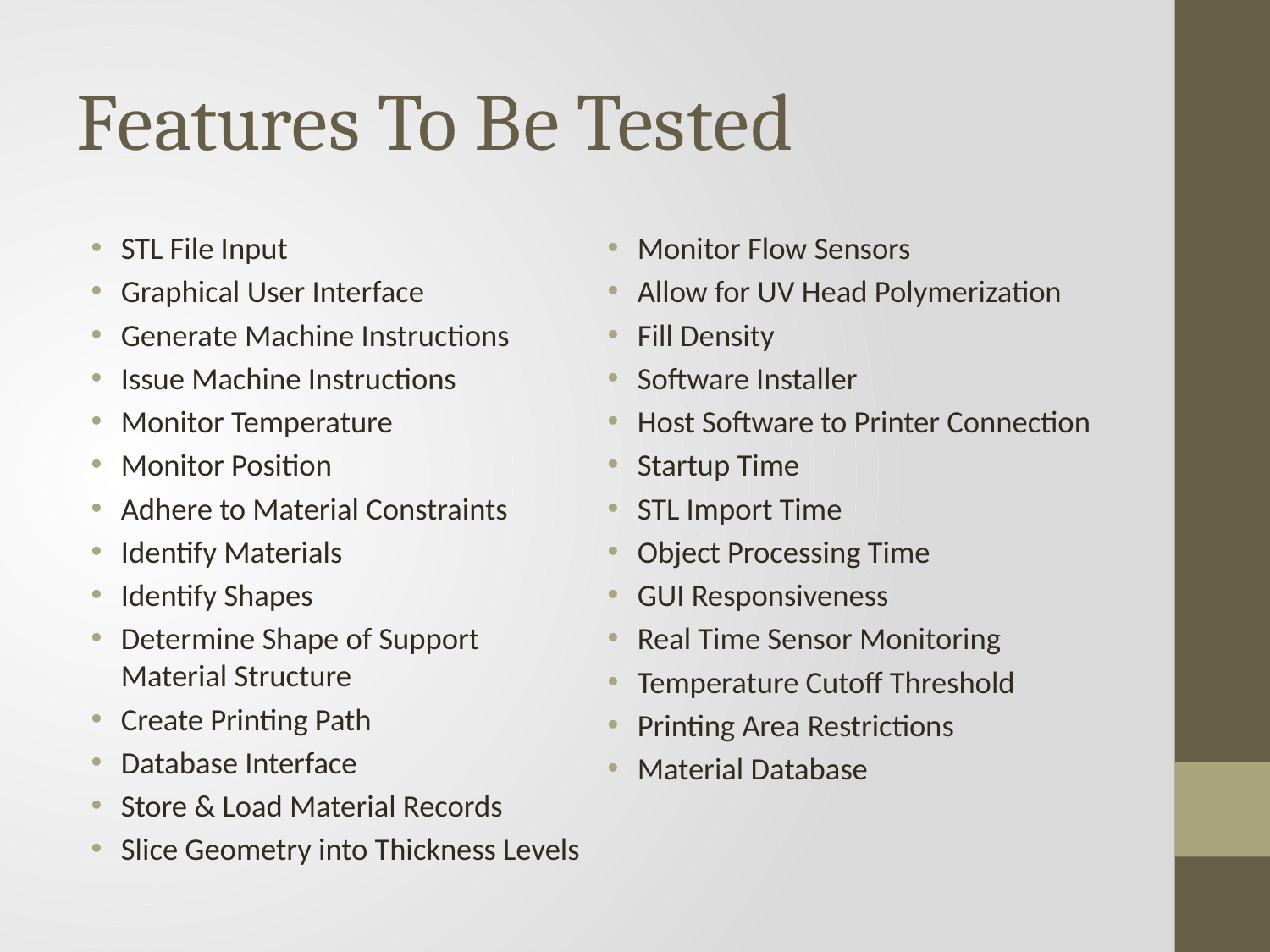

# Features To Be Tested
STL File Input
Graphical User Interface
Generate Machine Instructions
Issue Machine Instructions
Monitor Temperature
Monitor Position
Adhere to Material Constraints
Identify Materials
Identify Shapes
Determine Shape of Support Material Structure
Create Printing Path
Database Interface
Store & Load Material Records
Slice Geometry into Thickness Levels
Monitor Flow Sensors
Allow for UV Head Polymerization
Fill Density
Software Installer
Host Software to Printer Connection
Startup Time
STL Import Time
Object Processing Time
GUI Responsiveness
Real Time Sensor Monitoring
Temperature Cutoff Threshold
Printing Area Restrictions
Material Database